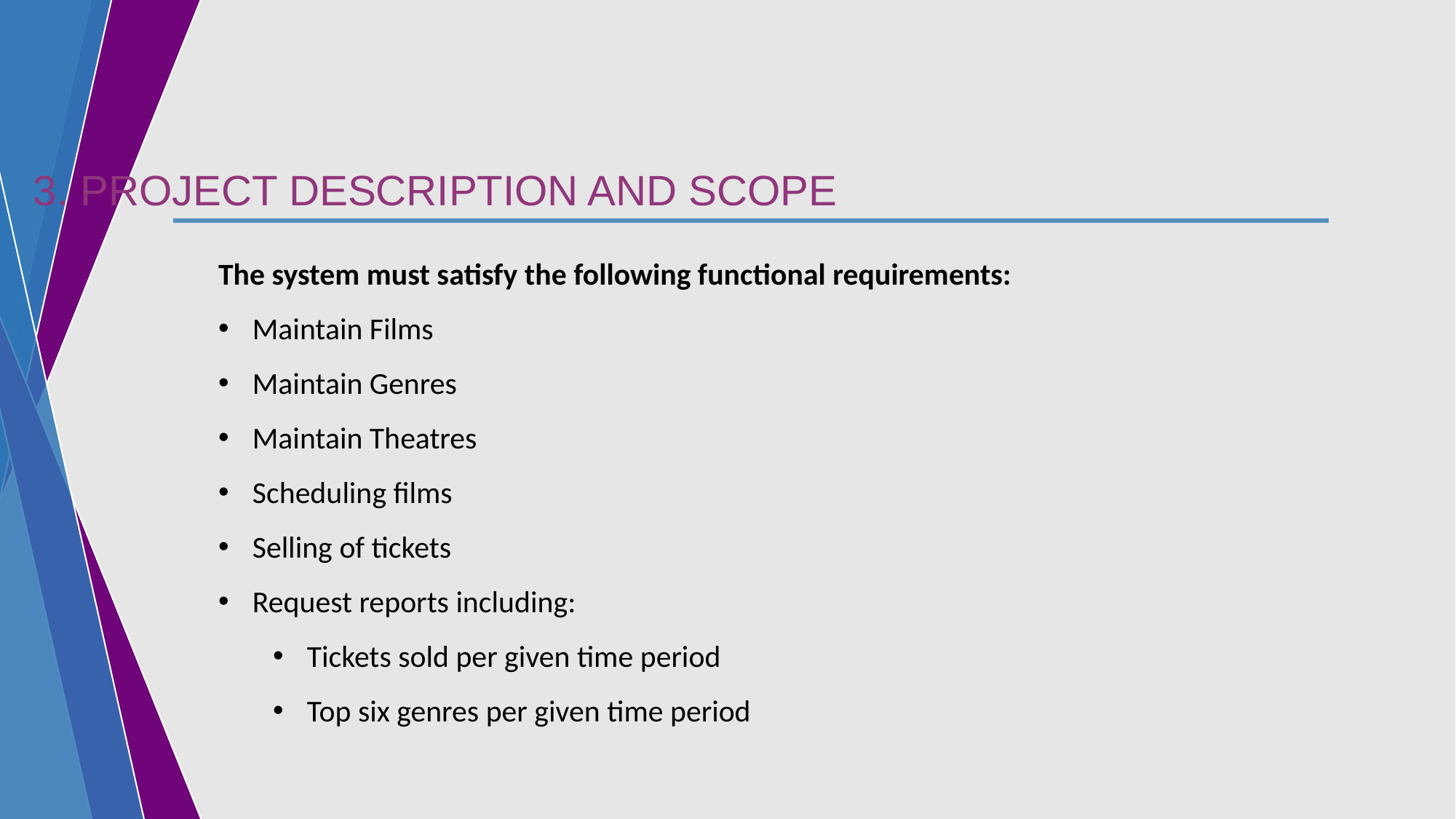

3. PROJECT DESCRIPTION AND SCOPE

The system must satisfy the following functional requirements:
Maintain Films
Maintain Genres
Maintain Theatres
Scheduling films
Selling of tickets
Request reports including:
Tickets sold per given time period
Top six genres per given time period